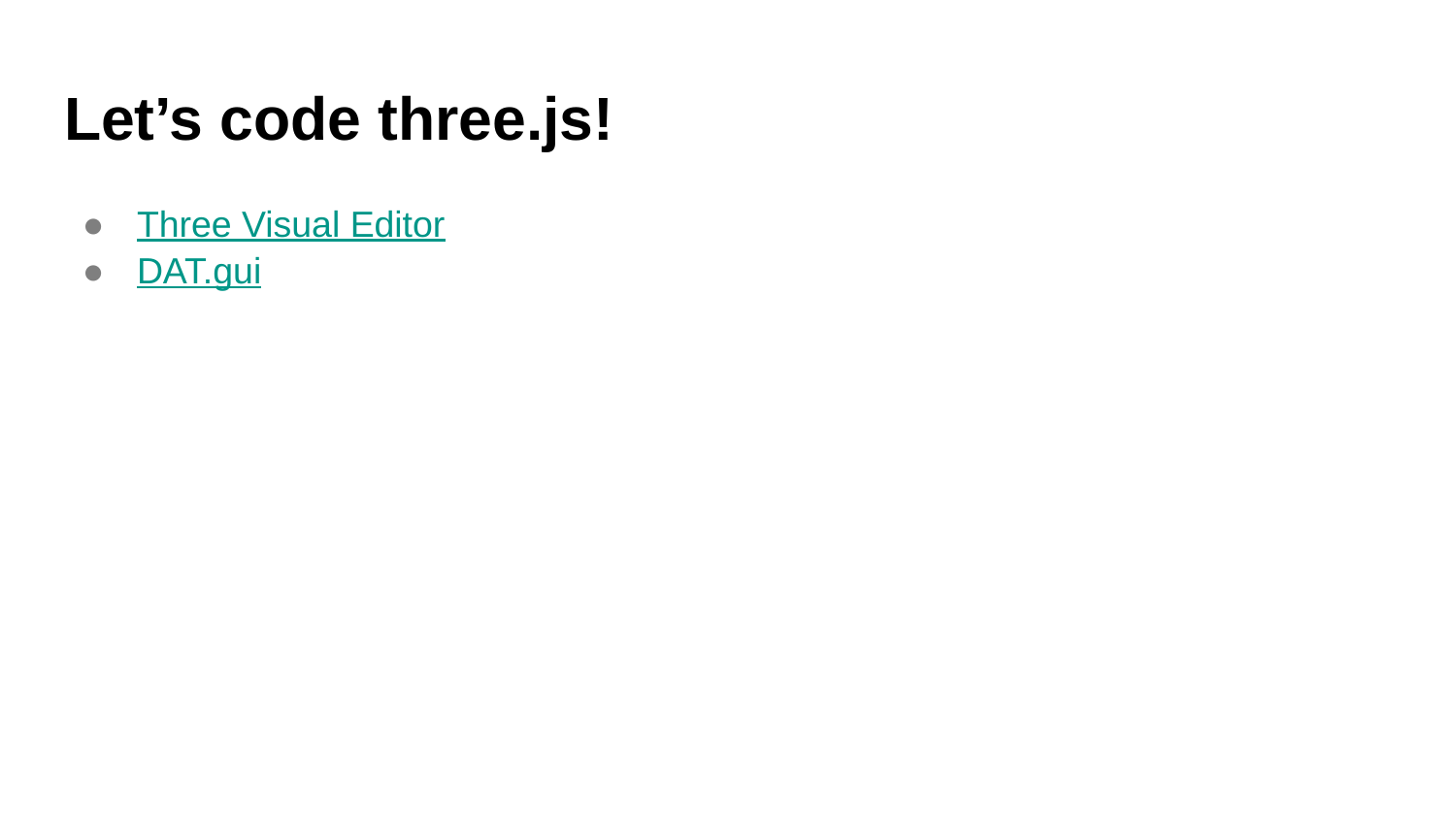

# Let’s code three.js!
Three Visual Editor
DAT.gui